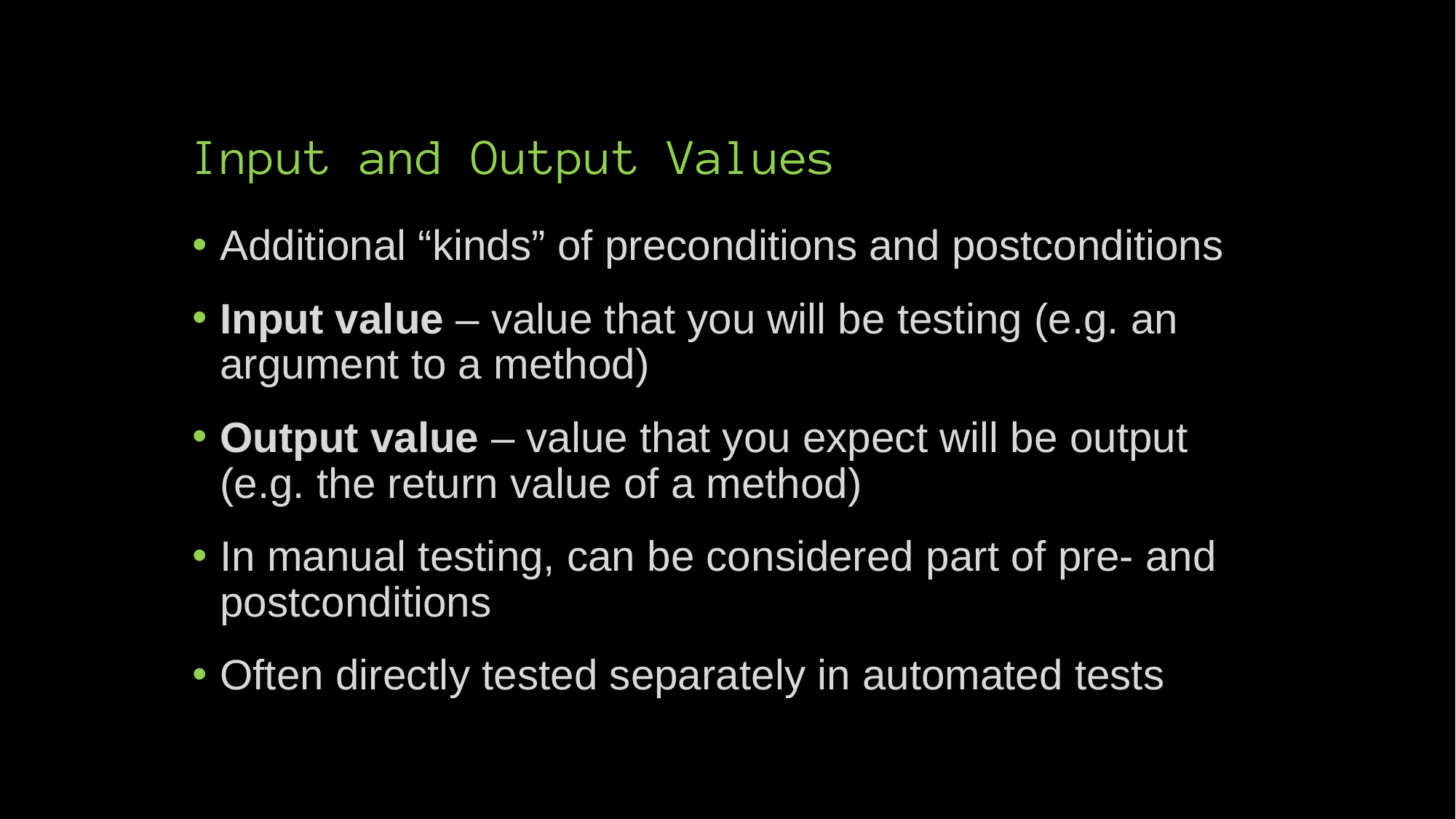

# Input and Output Values
Additional “kinds” of preconditions and postconditions
Input value – value that you will be testing (e.g. an argument to a method)
Output value – value that you expect will be output (e.g. the return value of a method)
In manual testing, can be considered part of pre- and postconditions
Often directly tested separately in automated tests